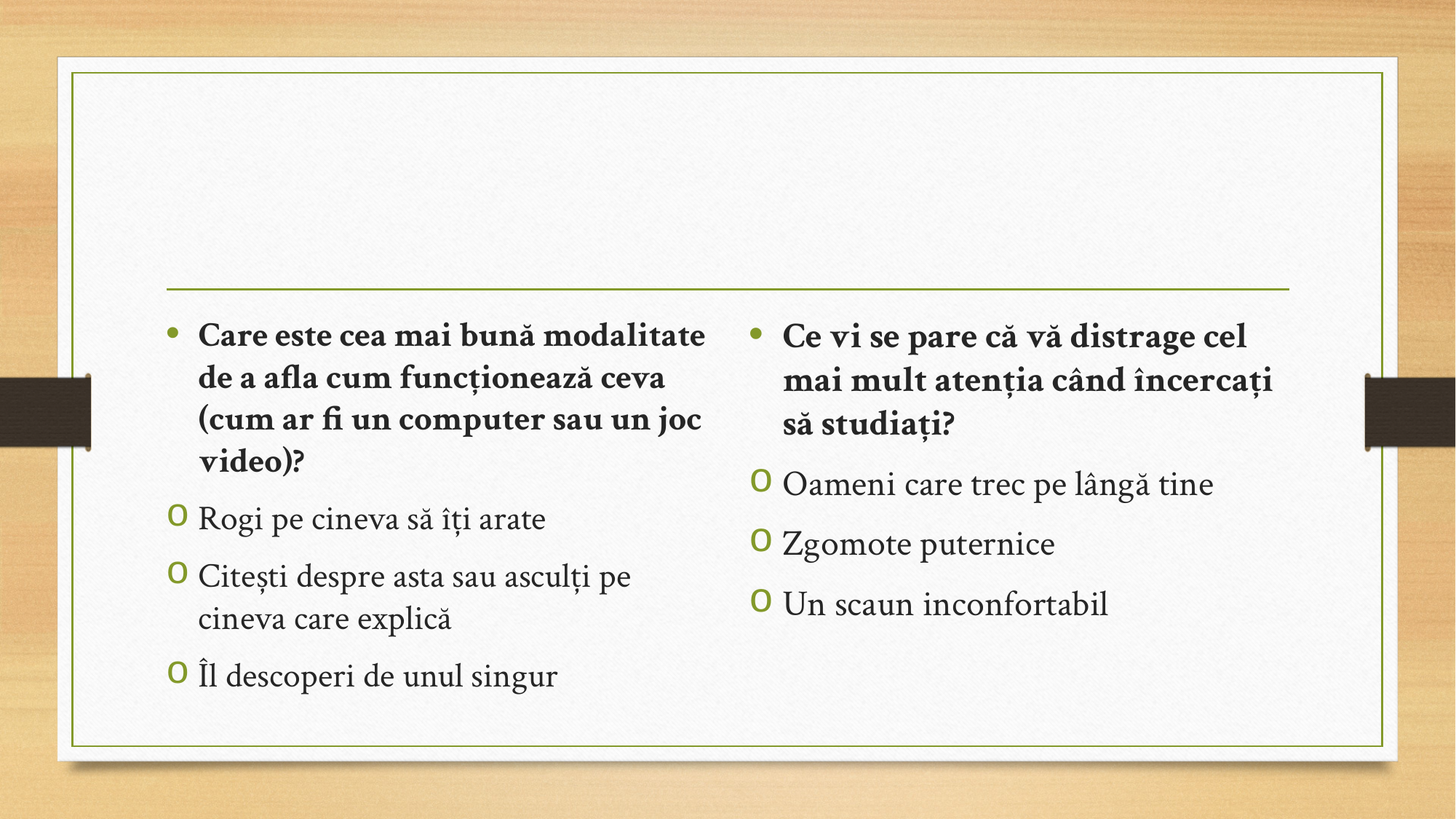

#
Care este cea mai bună modalitate de a afla cum funcționează ceva (cum ar fi un computer sau un joc video)?
Rogi pe cineva să îți arate
Citești despre asta sau asculți pe cineva care explică
Îl descoperi de unul singur
Ce vi se pare că vă distrage cel mai mult atenția când încercați să studiați?
Oameni care trec pe lângă tine
Zgomote puternice
Un scaun inconfortabil